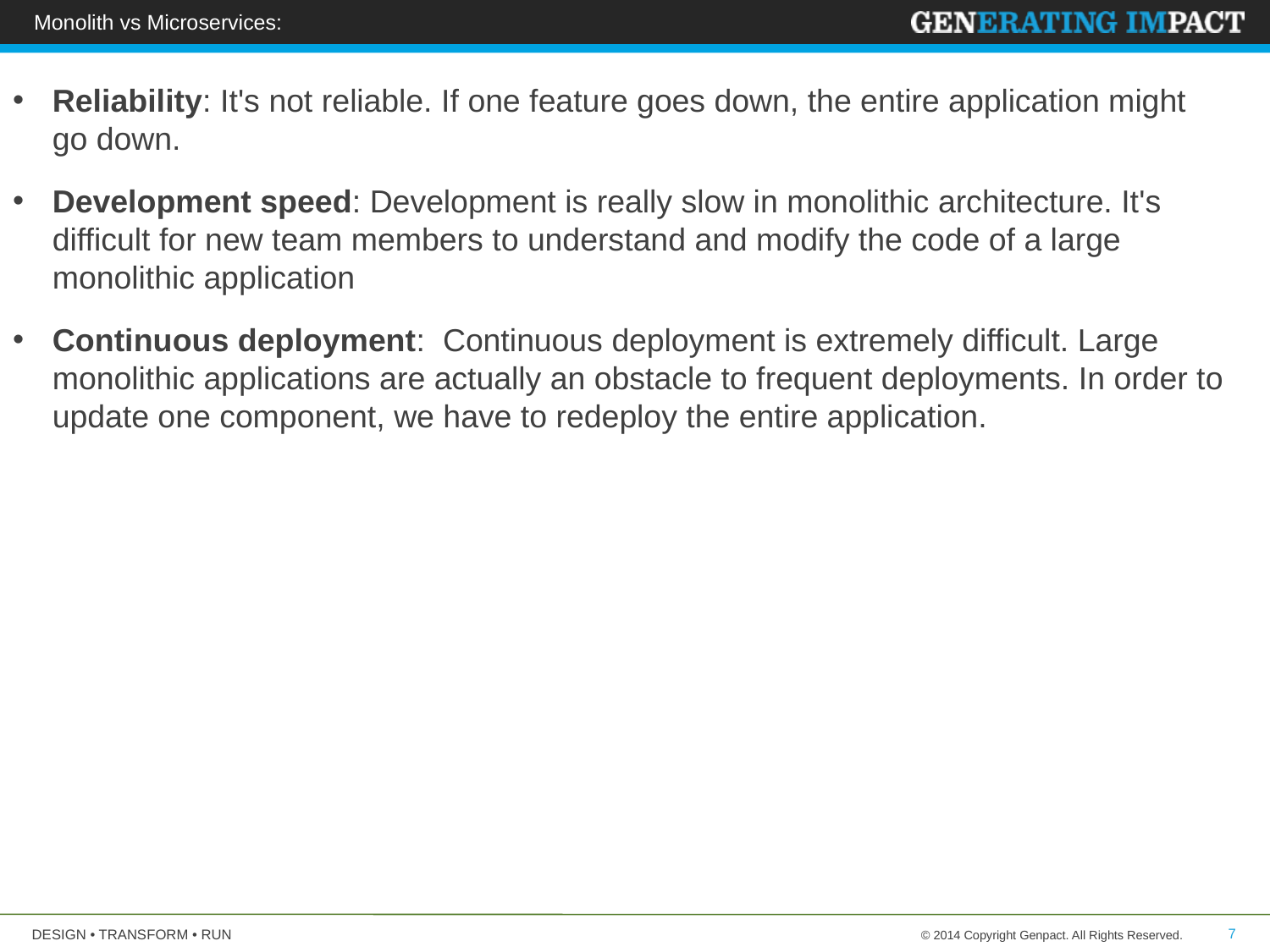

Monolith vs Microservices:
Reliability: It's not reliable. If one feature goes down, the entire application might go down.
Development speed: Development is really slow in monolithic architecture. It's difficult for new team members to understand and modify the code of a large monolithic application
Continuous deployment:  Continuous deployment is extremely difficult. Large monolithic applications are actually an obstacle to frequent deployments. In order to update one component, we have to redeploy the entire application.